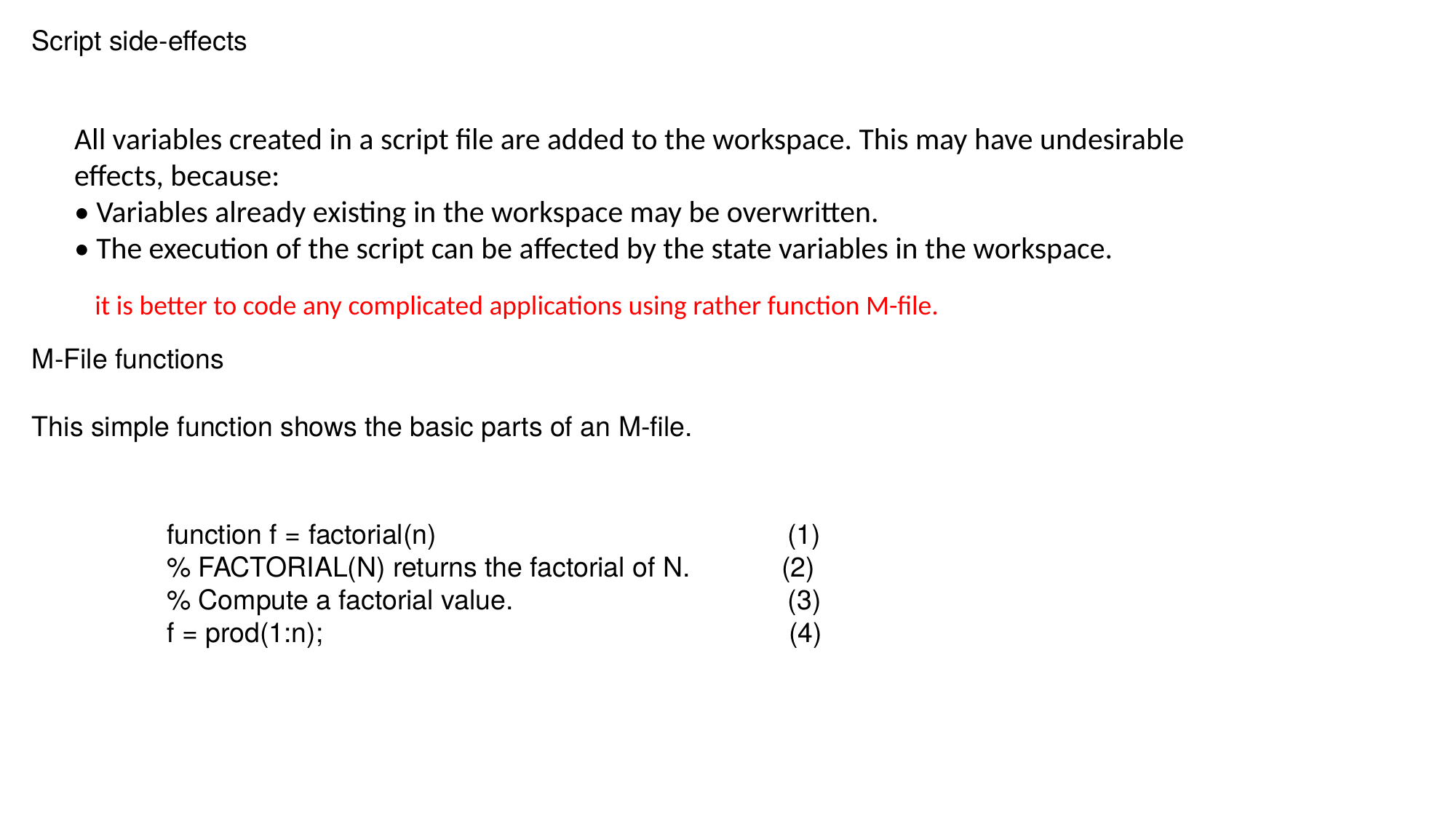

Script side-eﬀects
All variables created in a script file are added to the workspace. This may have undesirable
eﬀects, because:
• Variables already existing in the workspace may be overwritten.
• The execution of the script can be aﬀected by the state variables in the workspace.
it is better to code any complicated applications using rather function M-file.
M-File functions
This simple function shows the basic parts of an M-file.
function f = factorial(n)                                              (1)
% FACTORIAL(N) returns the factorial of N.            (2)
% Compute a factorial value.                                    (3)
f = prod(1:n);                                                             (4)